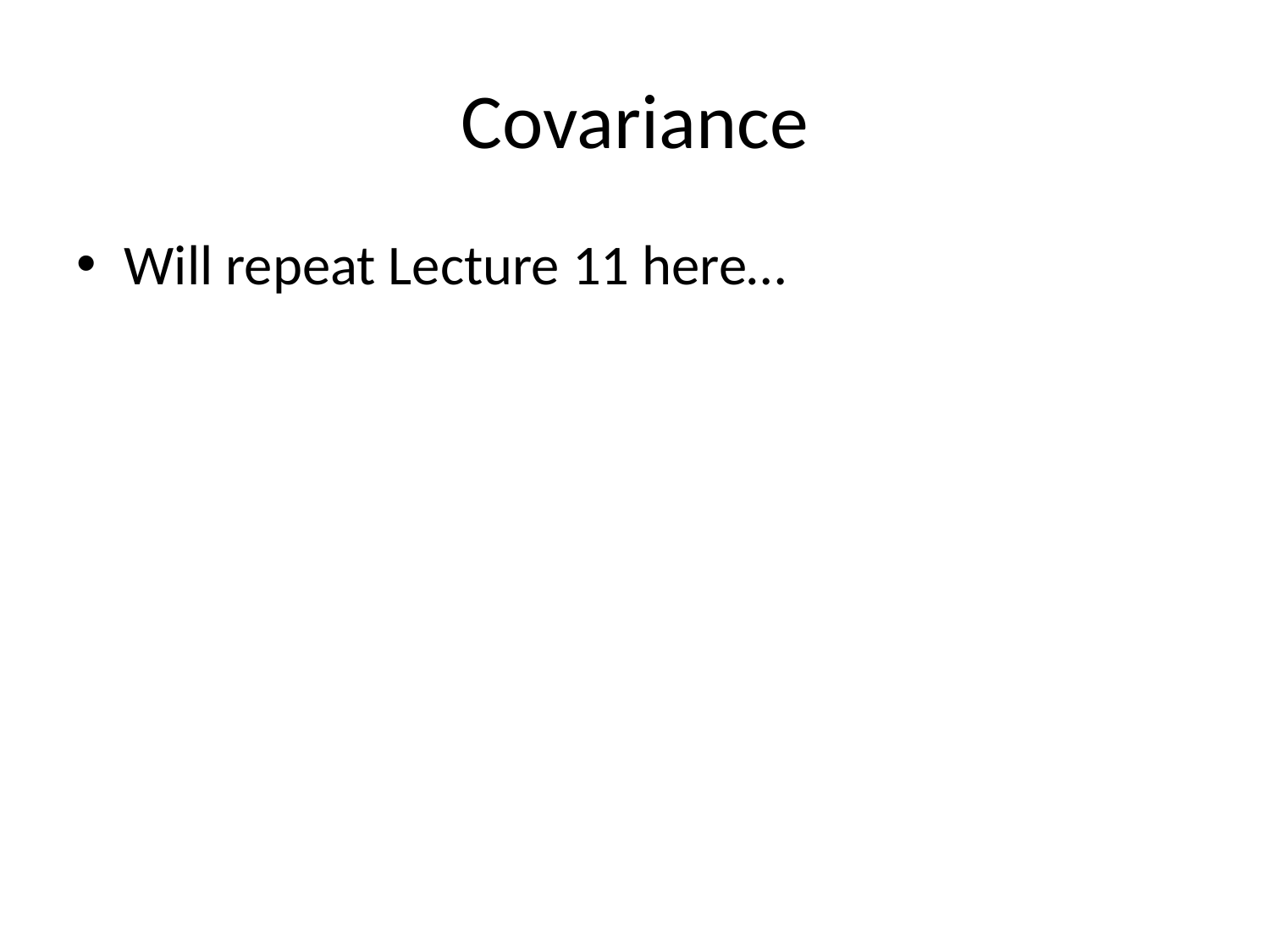

# Covariance
Will repeat Lecture 11 here…